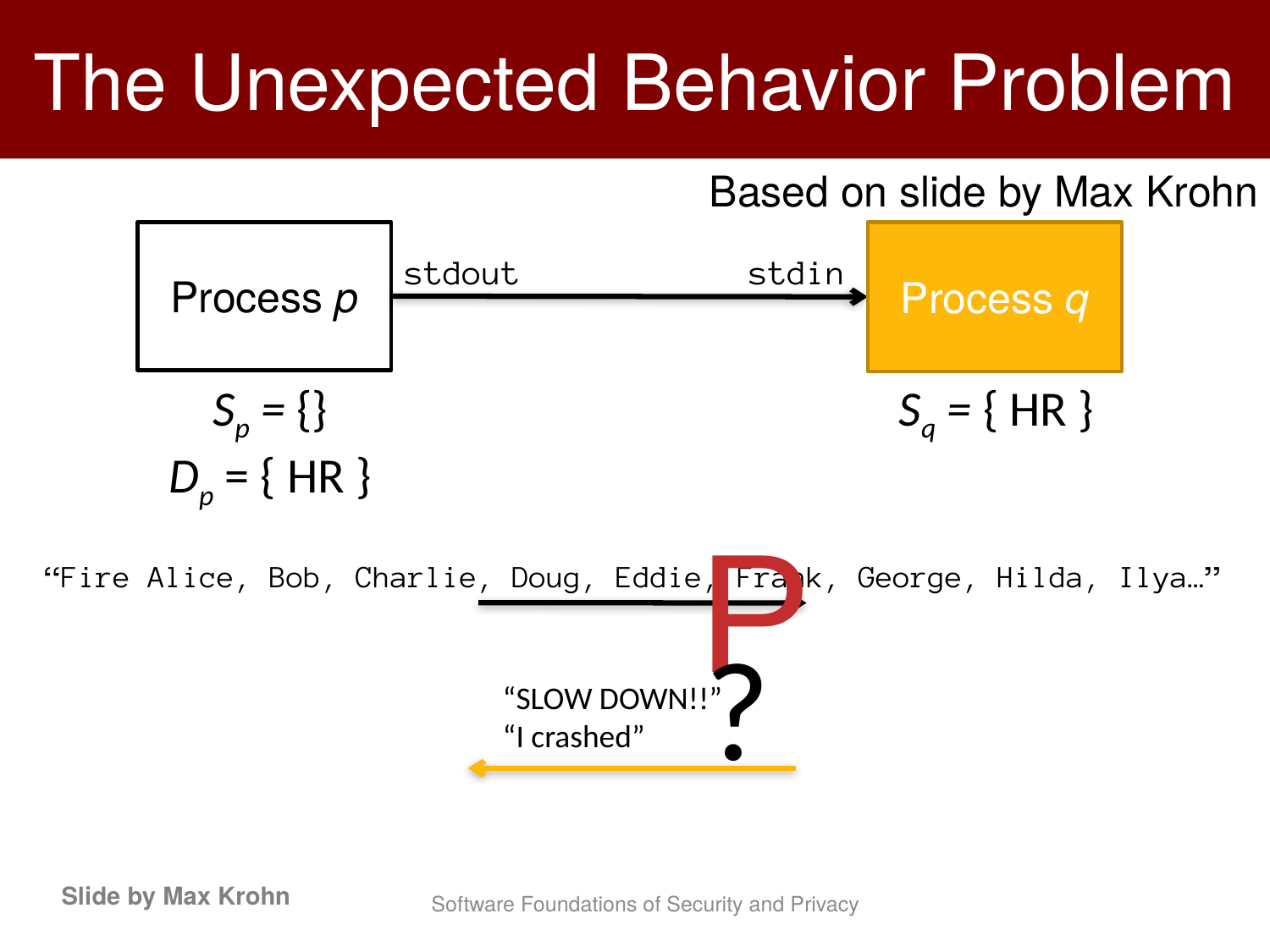

# The Unexpected Behavior Problem
Based on slide by Max Krohn
Process p
Process q
stdout
stdin
Sp = {}
Dp = { HR }
Sq = { HR }
P
“Fire Alice, Bob, Charlie, Doug, Eddie, Frank, George, Hilda, Ilya…”
?
“SLOW DOWN!!”
“I crashed”
Slide by Max Krohn